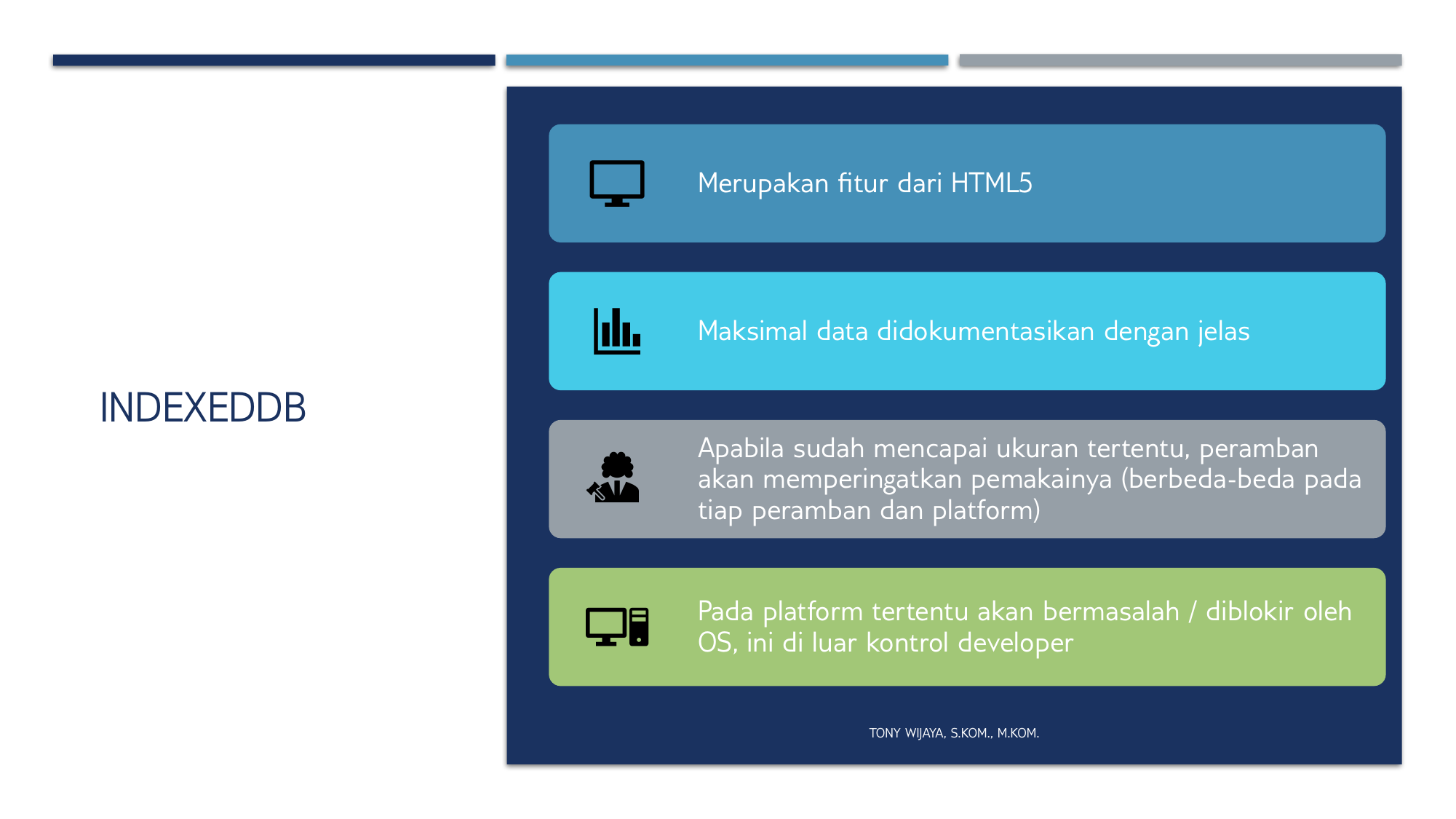

# indexeddb
Merupakan fitur dari HTML5
Maksimal data didokumentasikan dengan jelas
Apabila sudah mencapai ukuran tertentu, peramban akan memperingatkan pemakainya (berbeda-beda pada tiap peramban dan platform)
Pada platform tertentu akan bermasalah / diblokir oleh OS, ini di luar kontrol developer
Tony Wijaya, S.Kom., M.Kom.